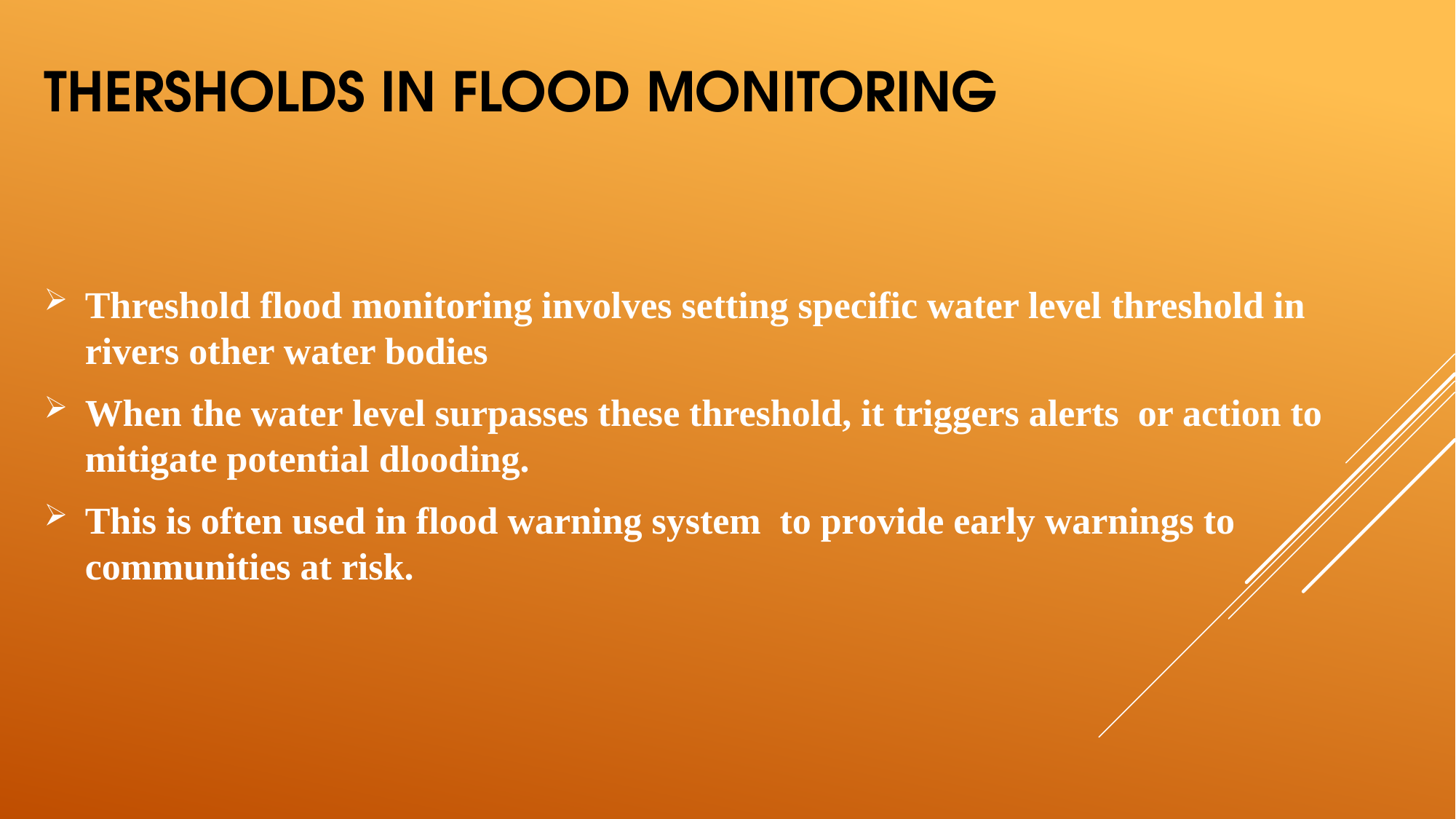

# THERSHOLDS IN FLOOD MONITORING
Threshold flood monitoring involves setting specific water level threshold in rivers other water bodies
When the water level surpasses these threshold, it triggers alerts  or action to mitigate potential dlooding.
This is often used in flood warning system  to provide early warnings to communities at risk.